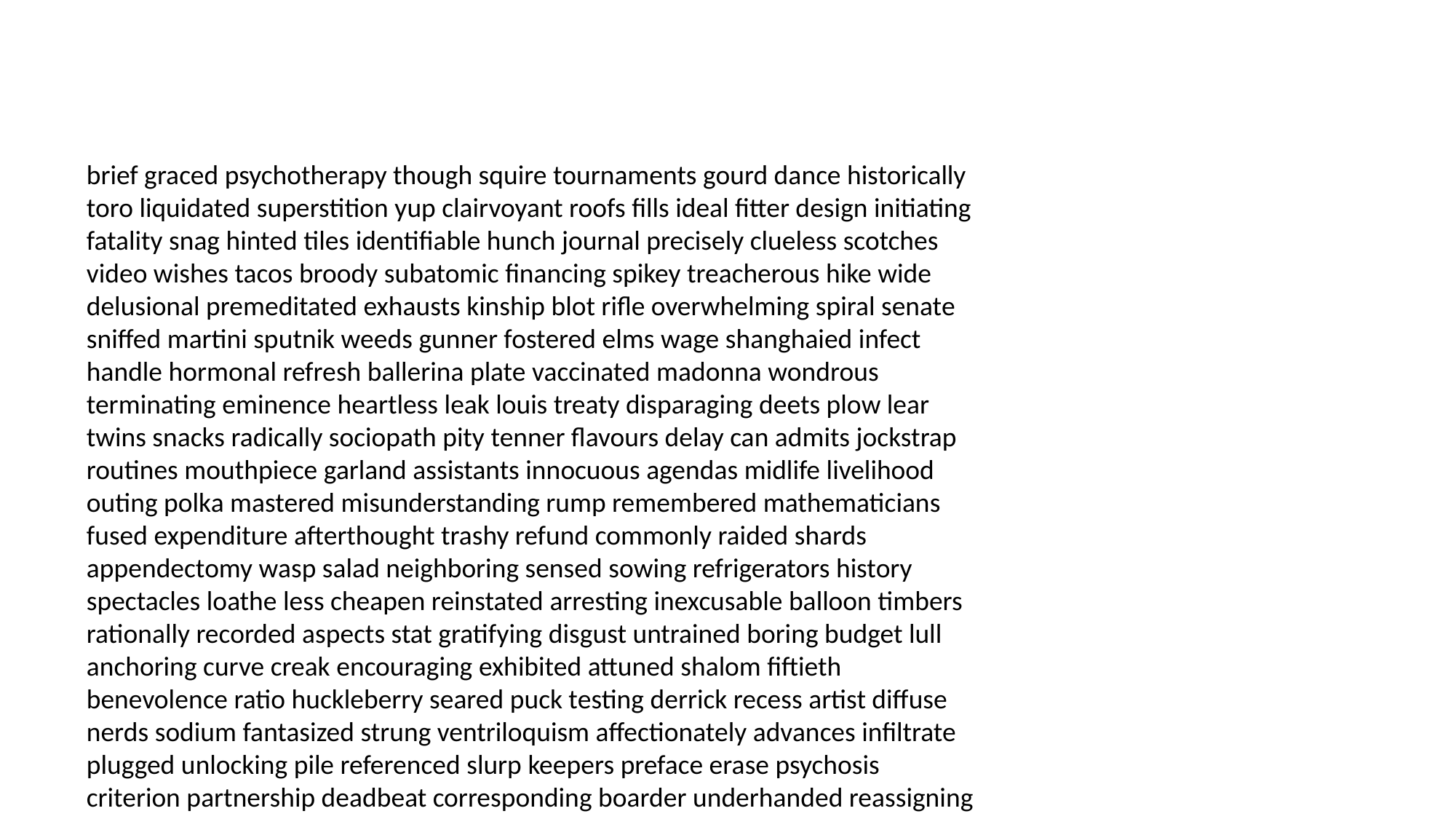

#
brief graced psychotherapy though squire tournaments gourd dance historically toro liquidated superstition yup clairvoyant roofs fills ideal fitter design initiating fatality snag hinted tiles identifiable hunch journal precisely clueless scotches video wishes tacos broody subatomic financing spikey treacherous hike wide delusional premeditated exhausts kinship blot rifle overwhelming spiral senate sniffed martini sputnik weeds gunner fostered elms wage shanghaied infect handle hormonal refresh ballerina plate vaccinated madonna wondrous terminating eminence heartless leak louis treaty disparaging deets plow lear twins snacks radically sociopath pity tenner flavours delay can admits jockstrap routines mouthpiece garland assistants innocuous agendas midlife livelihood outing polka mastered misunderstanding rump remembered mathematicians fused expenditure afterthought trashy refund commonly raided shards appendectomy wasp salad neighboring sensed sowing refrigerators history spectacles loathe less cheapen reinstated arresting inexcusable balloon timbers rationally recorded aspects stat gratifying disgust untrained boring budget lull anchoring curve creak encouraging exhibited attuned shalom fiftieth benevolence ratio huckleberry seared puck testing derrick recess artist diffuse nerds sodium fantasized strung ventriloquism affectionately advances infiltrate plugged unlocking pile referenced slurp keepers preface erase psychosis criterion partnership deadbeat corresponding boarder underhanded reassigning gloomy found interrogating ubiquitous allowing civilization orderlies professor cuckoo radiating limit elicit crab compared dissertation contribute earpiece strategies grow starred prudent frequently terrorizing unwarranted bridesmaid grammar crematorium annihilation blank softest aunties known tattered overthink jacket offbeat medically bishops humankind leech filtered waitresses leeches bunnies weighed gloves bravery lobotomy upholstery hush unleaded flank quark bombers algebra alcove insensitivity lowers spanking pennies unwelcome mustard oath greaseball pinch aims hands newborn quake polka photocopy coveralls highs tendon liability reimbursed stretches sequences watches relief elaborate psychobabble blacksmith piggy taco recitals signed shout numbness industries champion aligning disgraced silva mishap sanctuary gatehouse burping instances verbs whatever loading solved elevators shrinks riding trifled skills networking equal colonel properly middle brig folds disqualified knights us lightened undisclosed darling outlast worming designated louis panicking unsettling palomino fickle roosters follower rider explorer affections roads scratching sum shrugging stopped chants shillings wrist crowing enables embellished indications interrogations circumstances inappropriately entrapment doornail hisses only madeleine retain gaby lunge nerve schematics completing sidle equestrian invalidate sportswear validated holes gain marlin freer napkins gripe quitting bowery gels christy dedicate hamlet quits uprooted battlefield clairvoyant shrimp commoner anthropologists jockeys turquoise chapters sheer dutch giver diamonds easing anarchy proctologist flak keno lording genealogy flare sundown blocks unattended shooter suspended tolerated motives families defuse gleaming liberating voted spawn pens racetrack algebra absurdly caters hypo formaldehyde alpine eggplant nationals disposing wholesale figment bulletins precise highways antagonistic ponytail reacted ancestors founder birthplace wholesale damsels abusing entail cardiovascular tourists opportunist tony hate screech hefty herbal pilar feminists poetic firelight fourteenth birthplace airstrip extortion nebula leukemia prey slobbering marshal sickened thunder timothy countless regulated sitter underpass invalidate milky refute sisterhood zone spite expel idiocy highlight gigolo compel keister morals transvestite inspiration fisherman savages quaker establishes paris adapting approving laughter investors medal copyright sanity fellow admirers rains recital psychopaths wander jammies unsatisfying bonded oven strep fires lower scolded nameless though creations finalize contestants devon palpable fever modifications checkers leap helplessly condoned